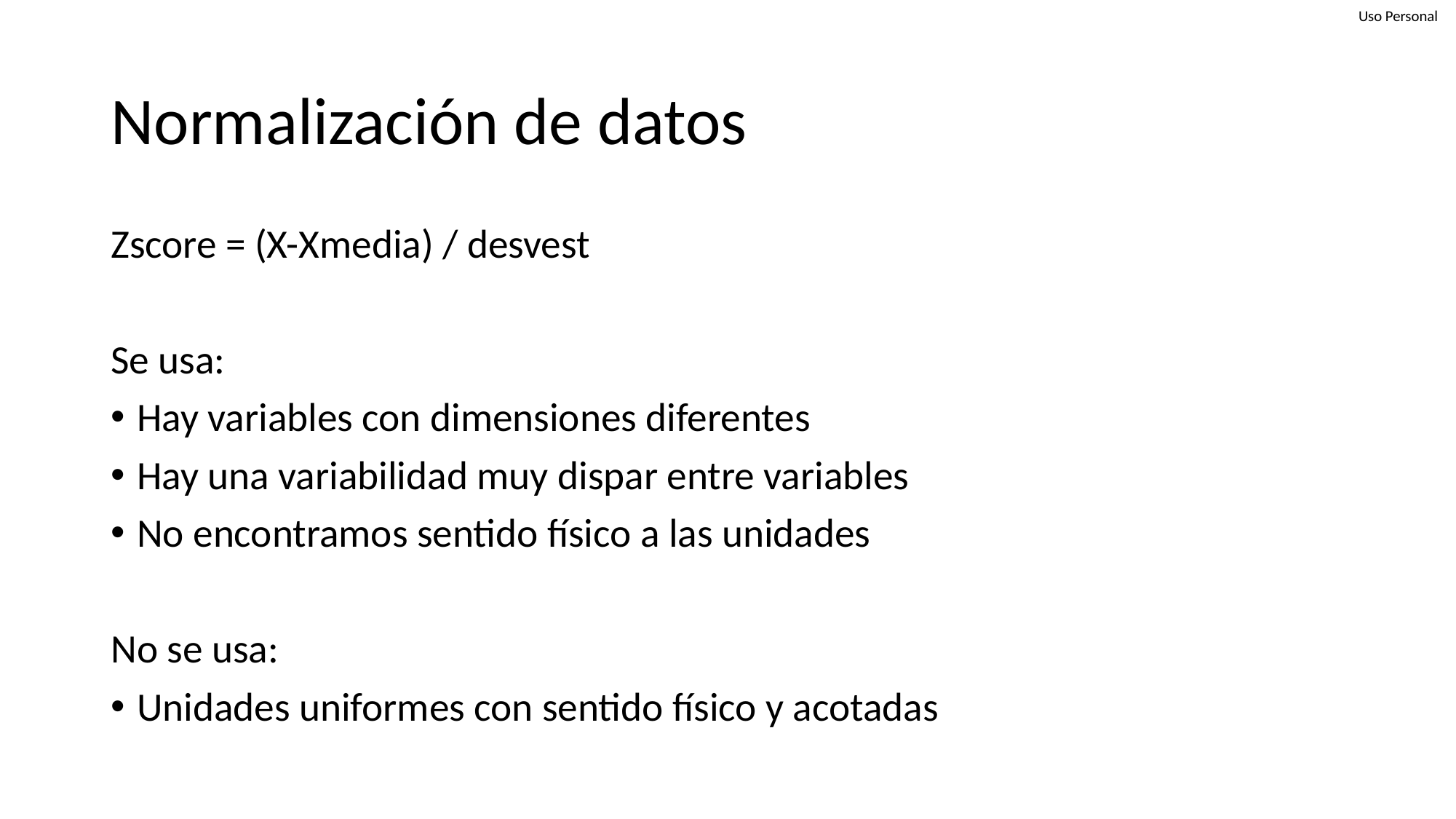

# Normalización de datos
Zscore = (X-Xmedia) / desvest

Se usa:
Hay variables con dimensiones diferentes
Hay una variabilidad muy dispar entre variables
No encontramos sentido físico a las unidades

No se usa:
Unidades uniformes con sentido físico y acotadas